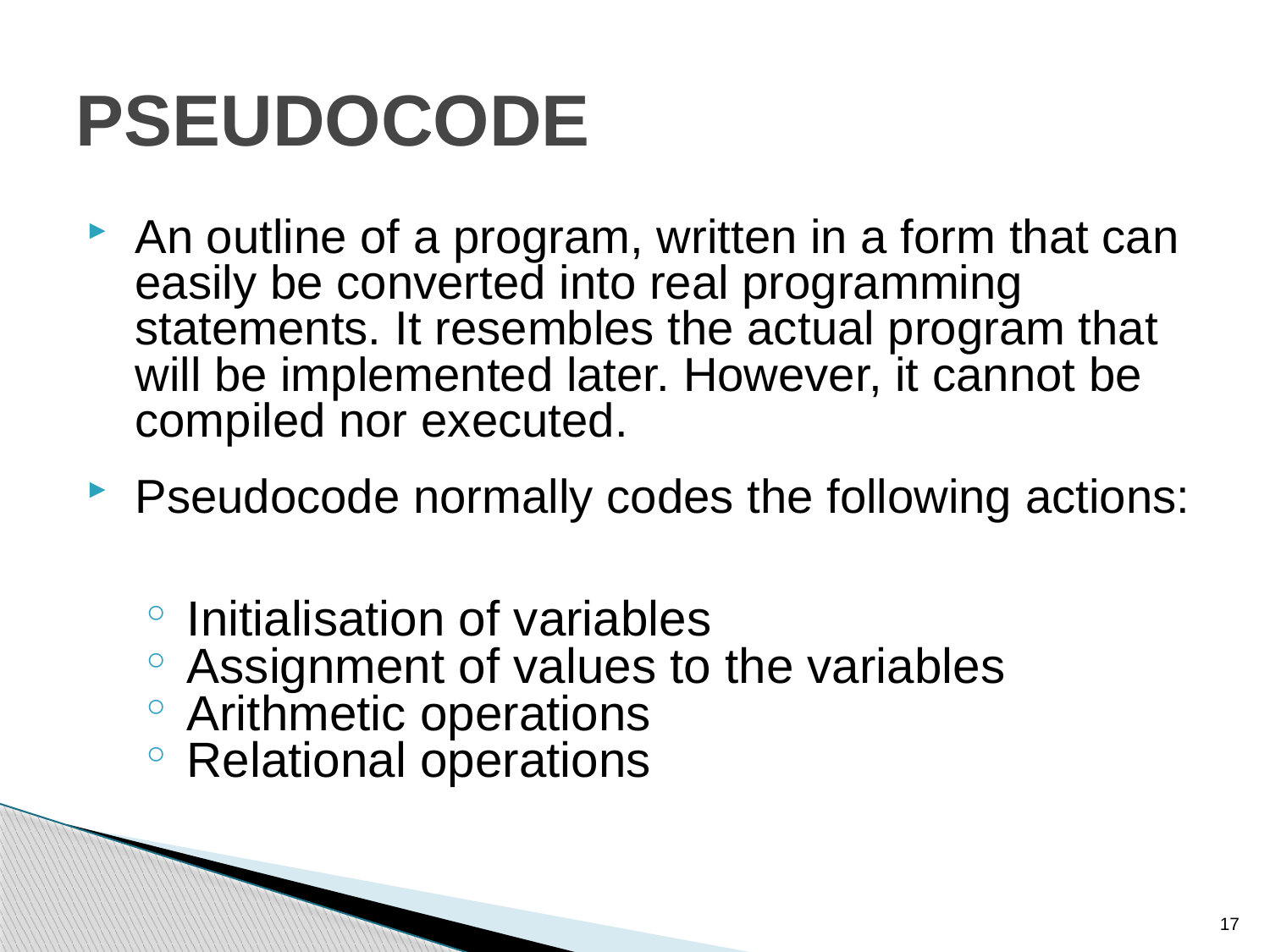

# Pseudocode
An outline of a program, written in a form that can easily be converted into real programming statements. It resembles the actual program that will be implemented later. However, it cannot be compiled nor executed.

Pseudocode normally codes the following actions:

 Initialisation of variables
 Assignment of values to the variables
 Arithmetic operations
 Relational operations
17